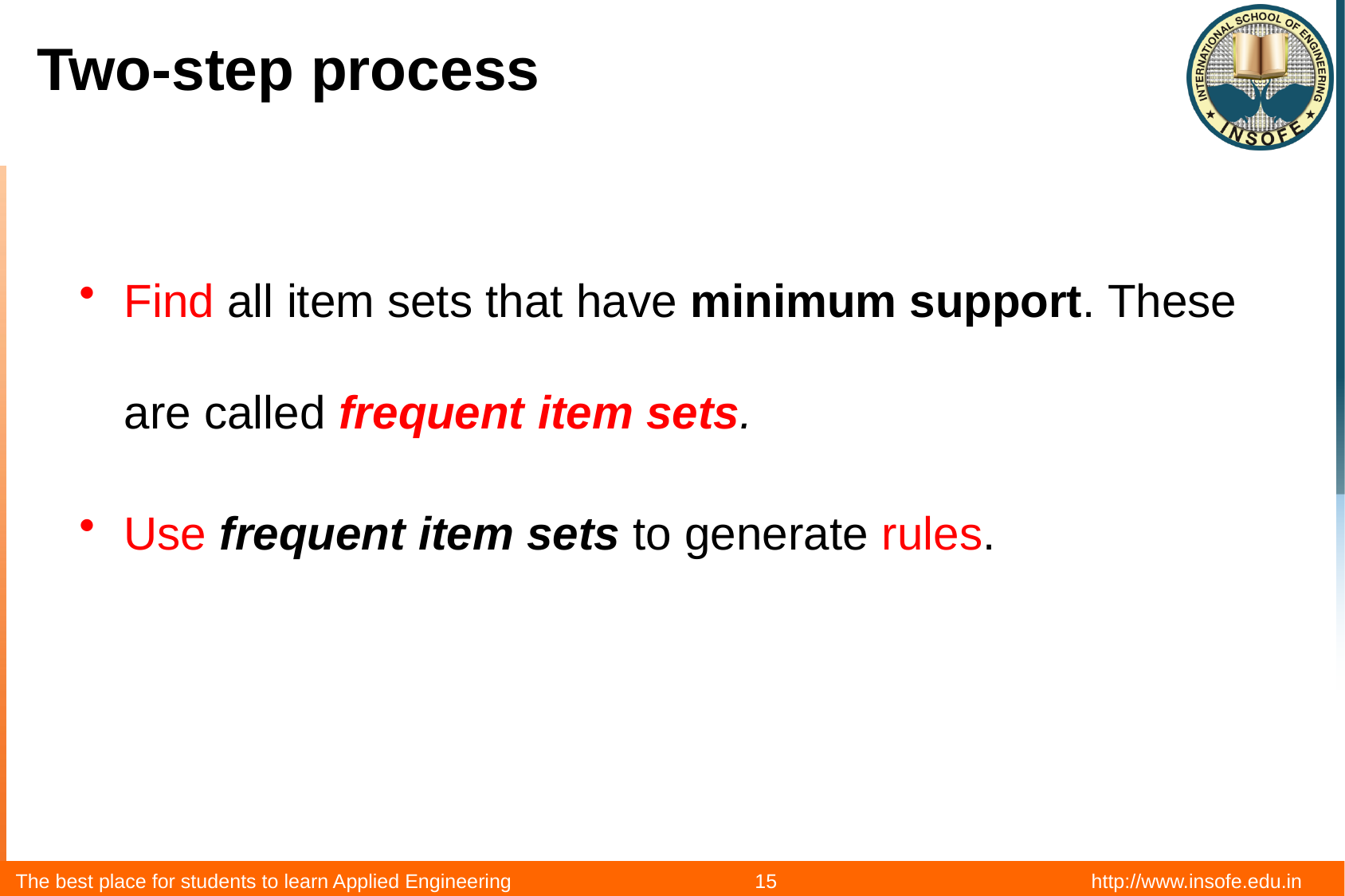

# Two-step process
Find all item sets that have minimum support. These are called frequent item sets.
Use frequent item sets to generate rules.